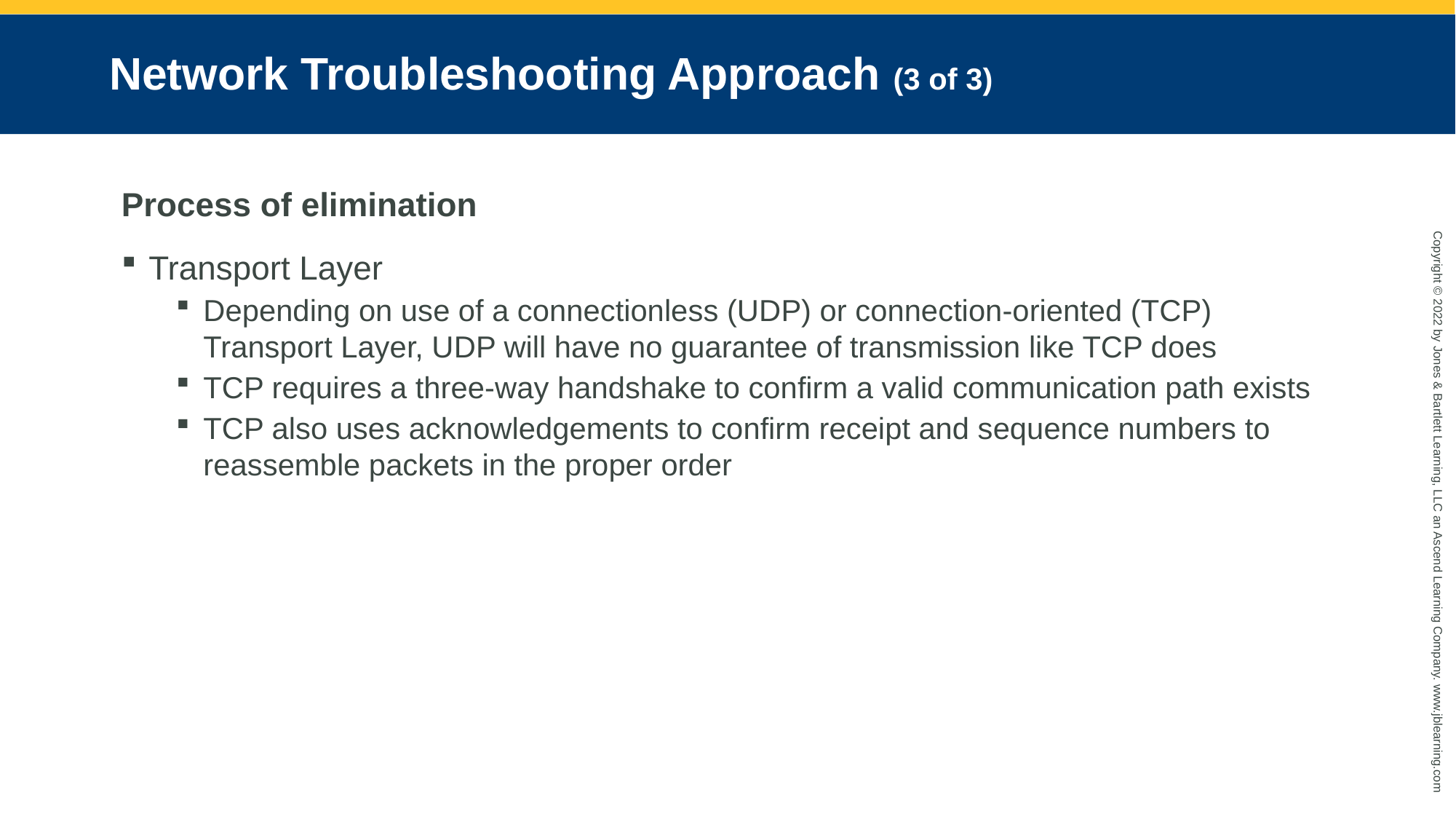

# Network Troubleshooting Approach (3 of 3)
Process of elimination
Transport Layer
Depending on use of a connectionless (UDP) or connection-oriented (TCP) Transport Layer, UDP will have no guarantee of transmission like TCP does
TCP requires a three-way handshake to confirm a valid communication path exists
TCP also uses acknowledgements to confirm receipt and sequence numbers to reassemble packets in the proper order